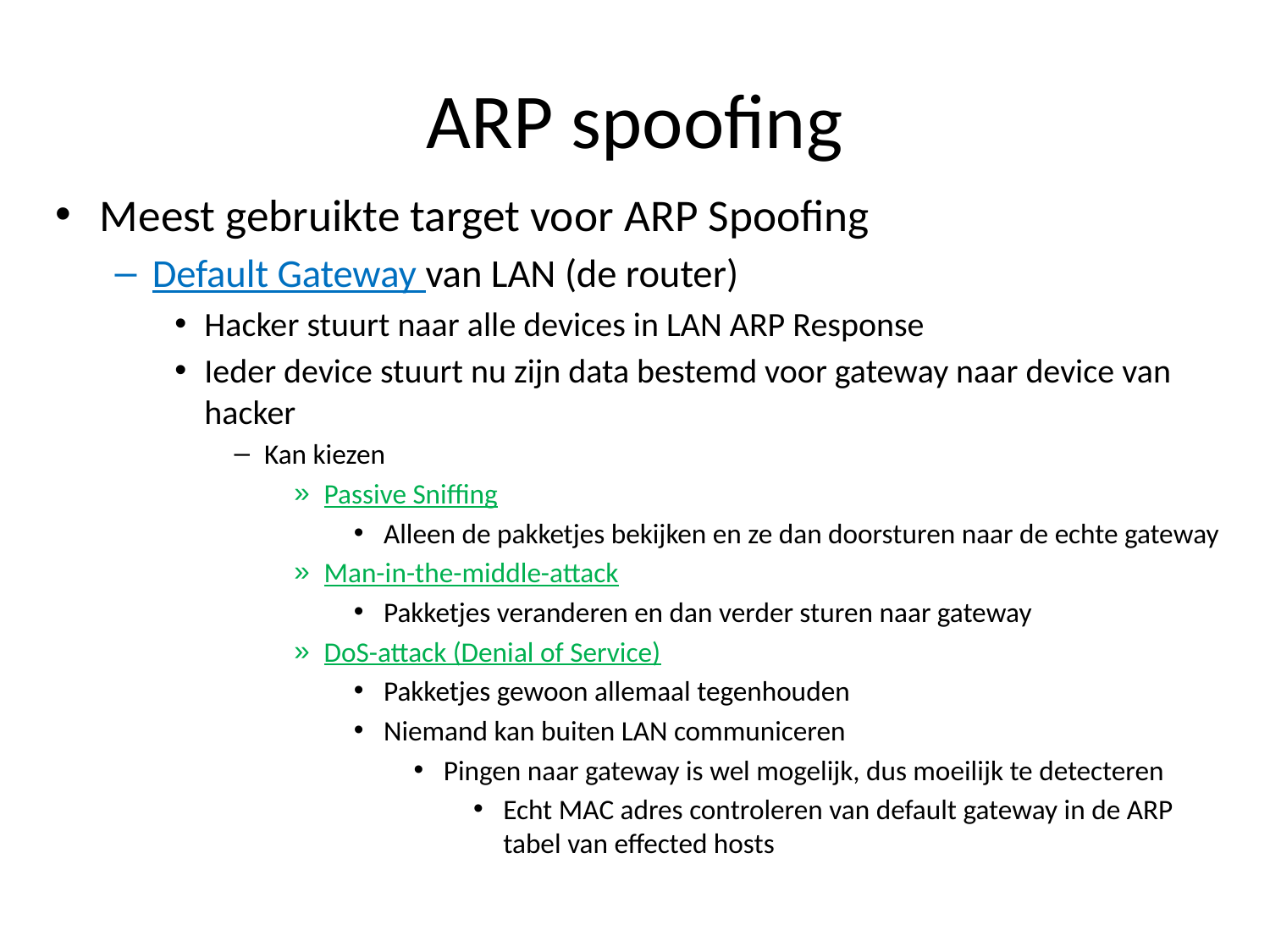

# ARP spoofing
Meest gebruikte target voor ARP Spoofing
Default Gateway van LAN (de router)
Hacker stuurt naar alle devices in LAN ARP Response
Ieder device stuurt nu zijn data bestemd voor gateway naar device van hacker
Kan kiezen
Passive Sniffing
Alleen de pakketjes bekijken en ze dan doorsturen naar de echte gateway
Man-in-the-middle-attack
Pakketjes veranderen en dan verder sturen naar gateway
DoS-attack (Denial of Service)
Pakketjes gewoon allemaal tegenhouden
Niemand kan buiten LAN communiceren
Pingen naar gateway is wel mogelijk, dus moeilijk te detecteren
Echt MAC adres controleren van default gateway in de ARP tabel van effected hosts